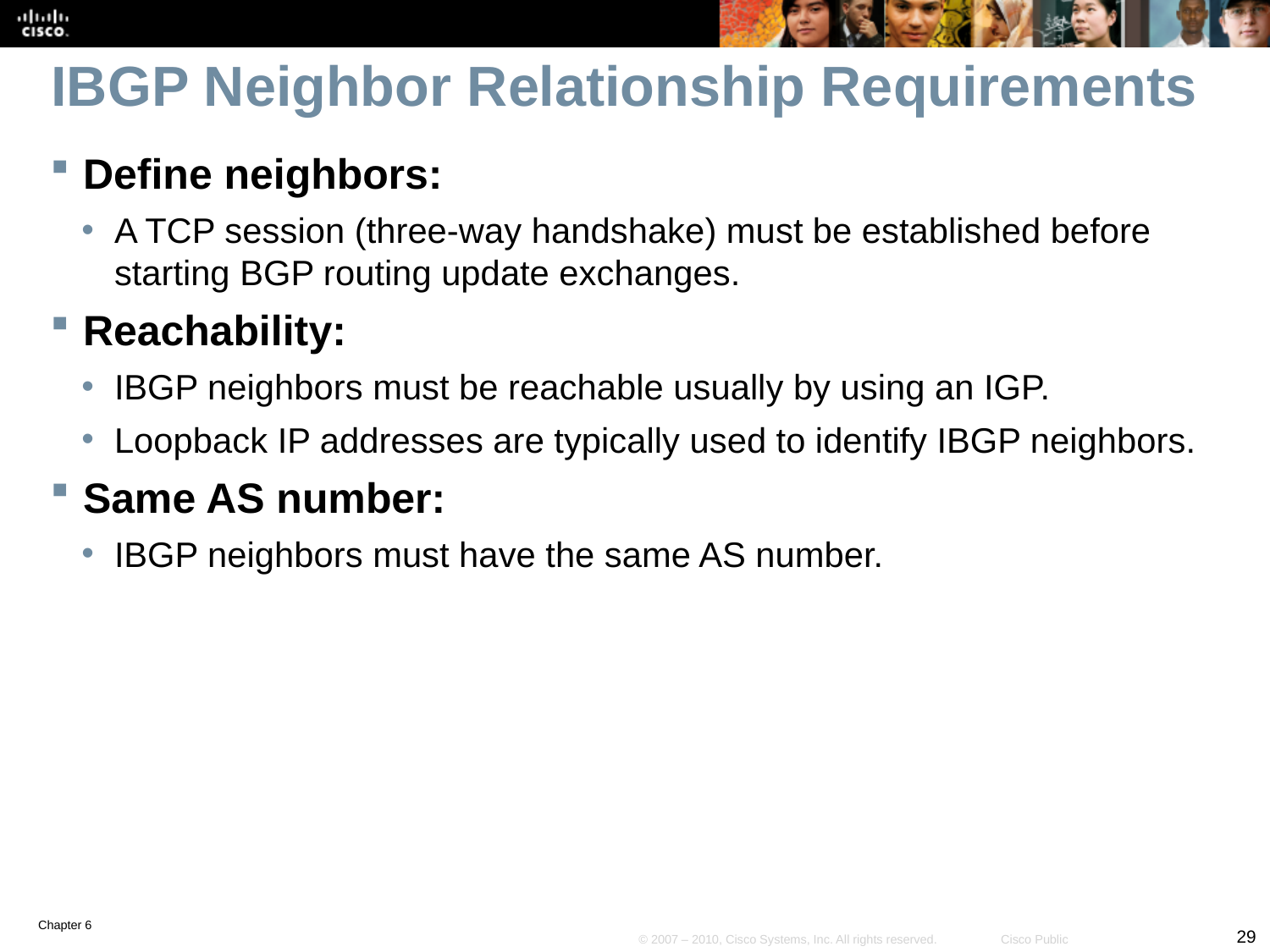

# IBGP Neighbor Relationship Requirements
Define neighbors:
A TCP session (three-way handshake) must be established before starting BGP routing update exchanges.
Reachability:
IBGP neighbors must be reachable usually by using an IGP.
Loopback IP addresses are typically used to identify IBGP neighbors.
Same AS number:
IBGP neighbors must have the same AS number.